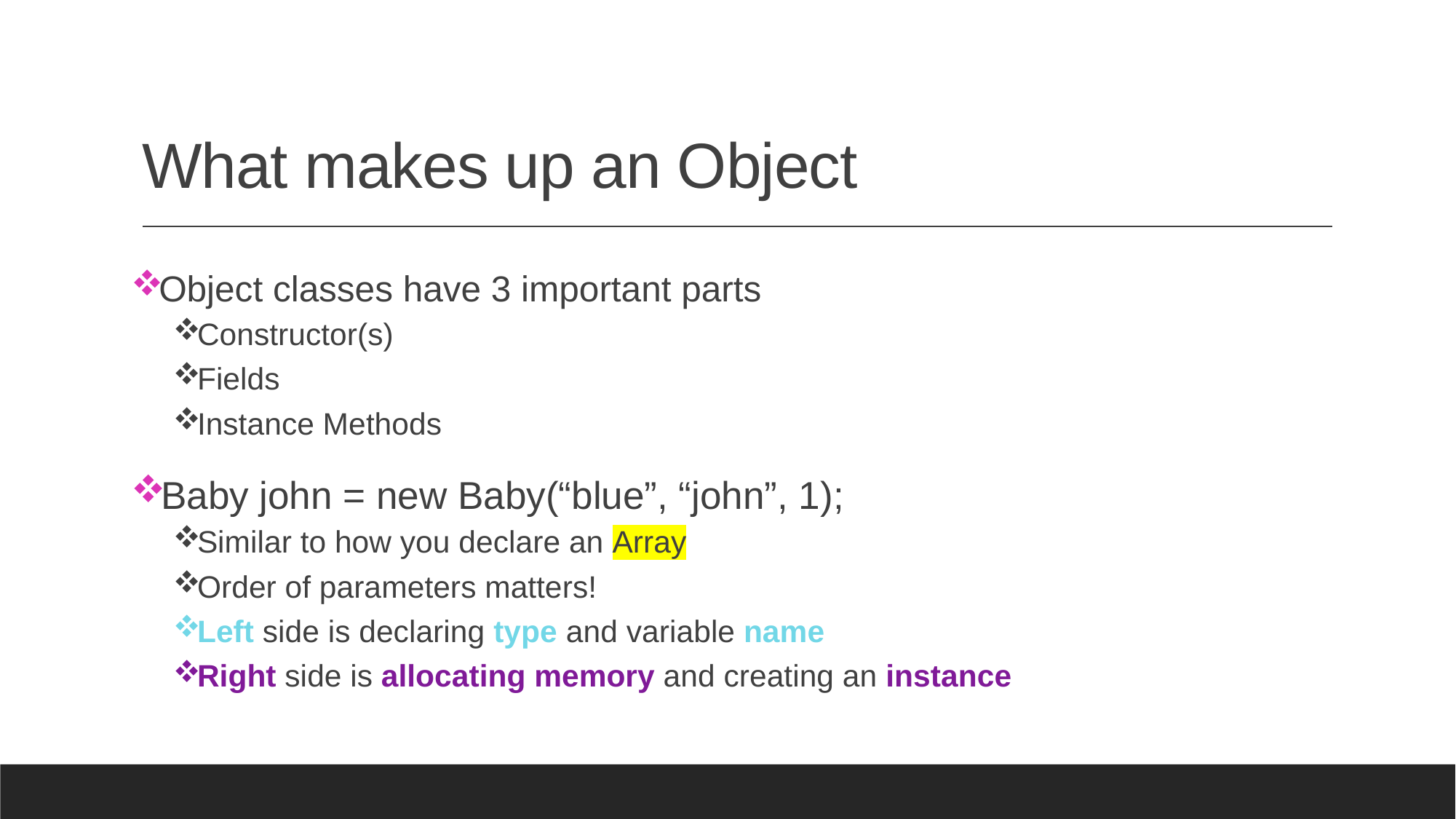

# What makes up an Object
Object classes have 3 important parts
Constructor(s)
Fields
Instance Methods
Baby john = new Baby(“blue”, “john”, 1);
Similar to how you declare an Array
Order of parameters matters!
Left side is declaring type and variable name
Right side is allocating memory and creating an instance